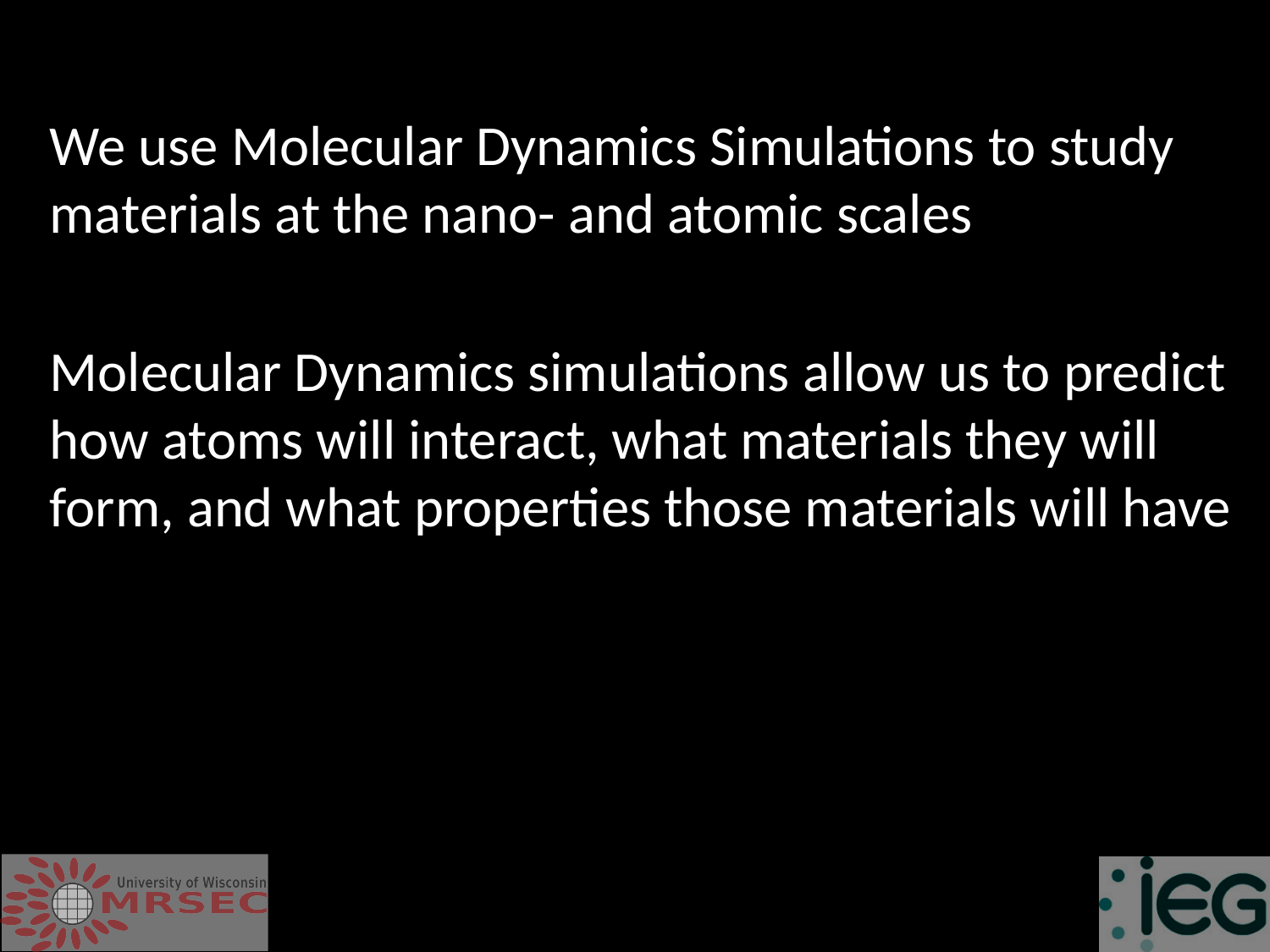

We use Molecular Dynamics Simulations to study materials at the nano- and atomic scales

Molecular Dynamics simulations allow us to predict how atoms will interact, what materials they will form, and what properties those materials will have